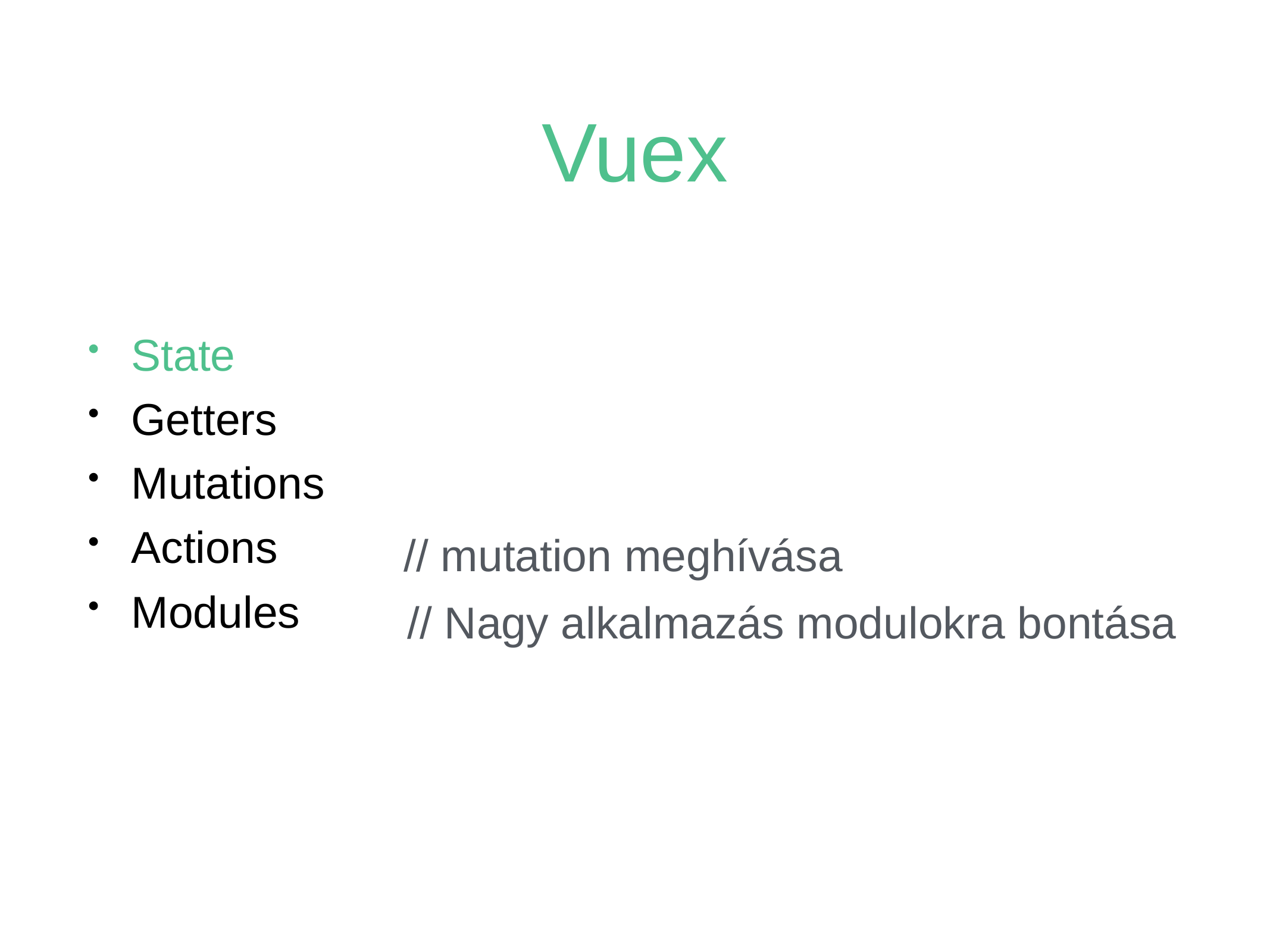

# Vuex
State
Getters
Mutations
Actions
Modules
// mutation meghívása
// Nagy alkalmazás modulokra bontása